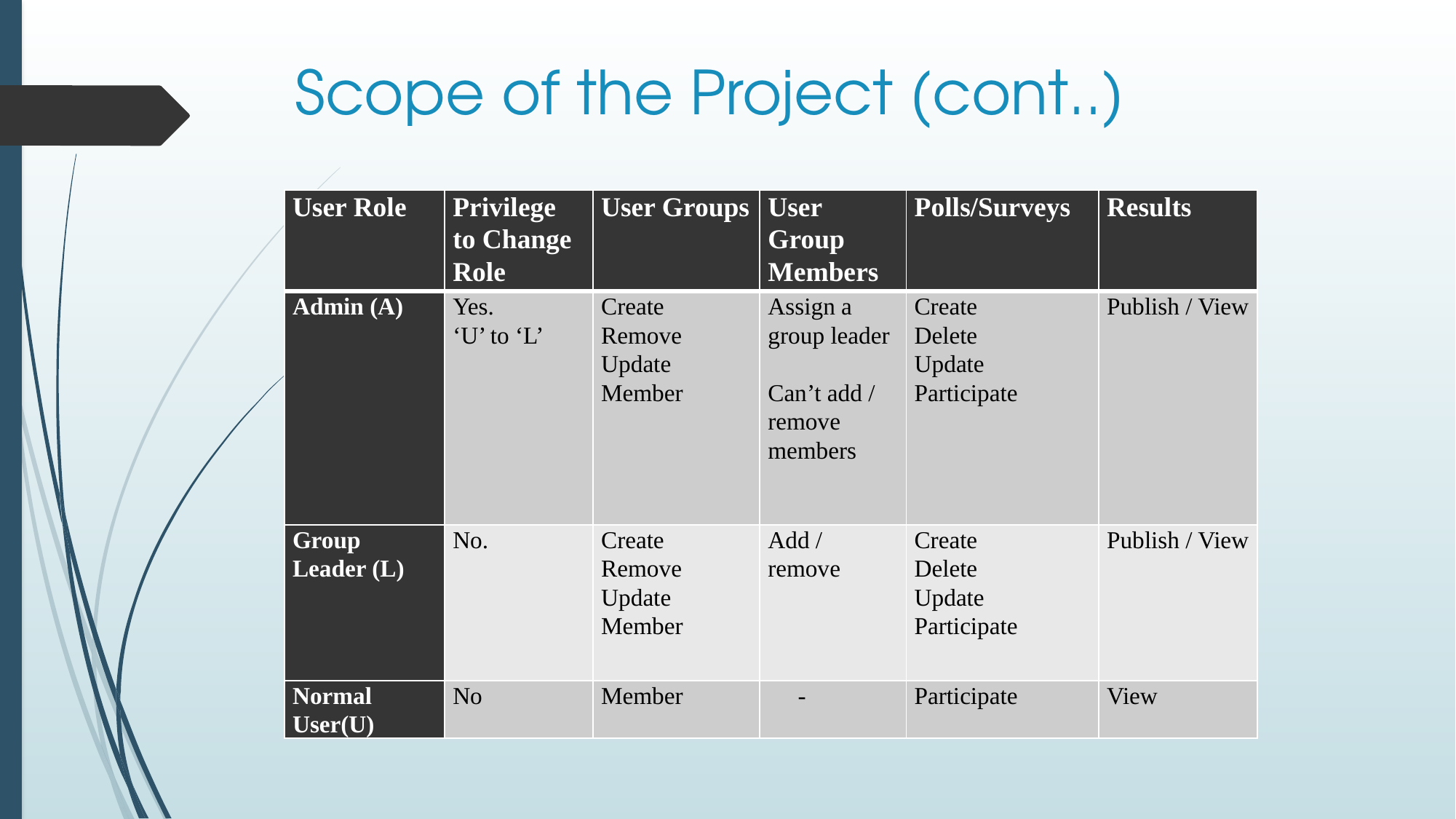

# Scope of the Project (cont..)
| User Role | Privilege to Change Role | User Groups | User Group Members | Polls/Surveys | Results |
| --- | --- | --- | --- | --- | --- |
| Admin (A) | Yes. ‘U’ to ‘L’ | Create Remove Update Member | Assign a group leader   Can’t add / remove members | Create Delete Update Participate | Publish / View |
| Group Leader (L) | No. | Create Remove Update Member | Add / remove | Create Delete Update Participate | Publish / View |
| Normal User(U) | No | Member | - | Participate | View |